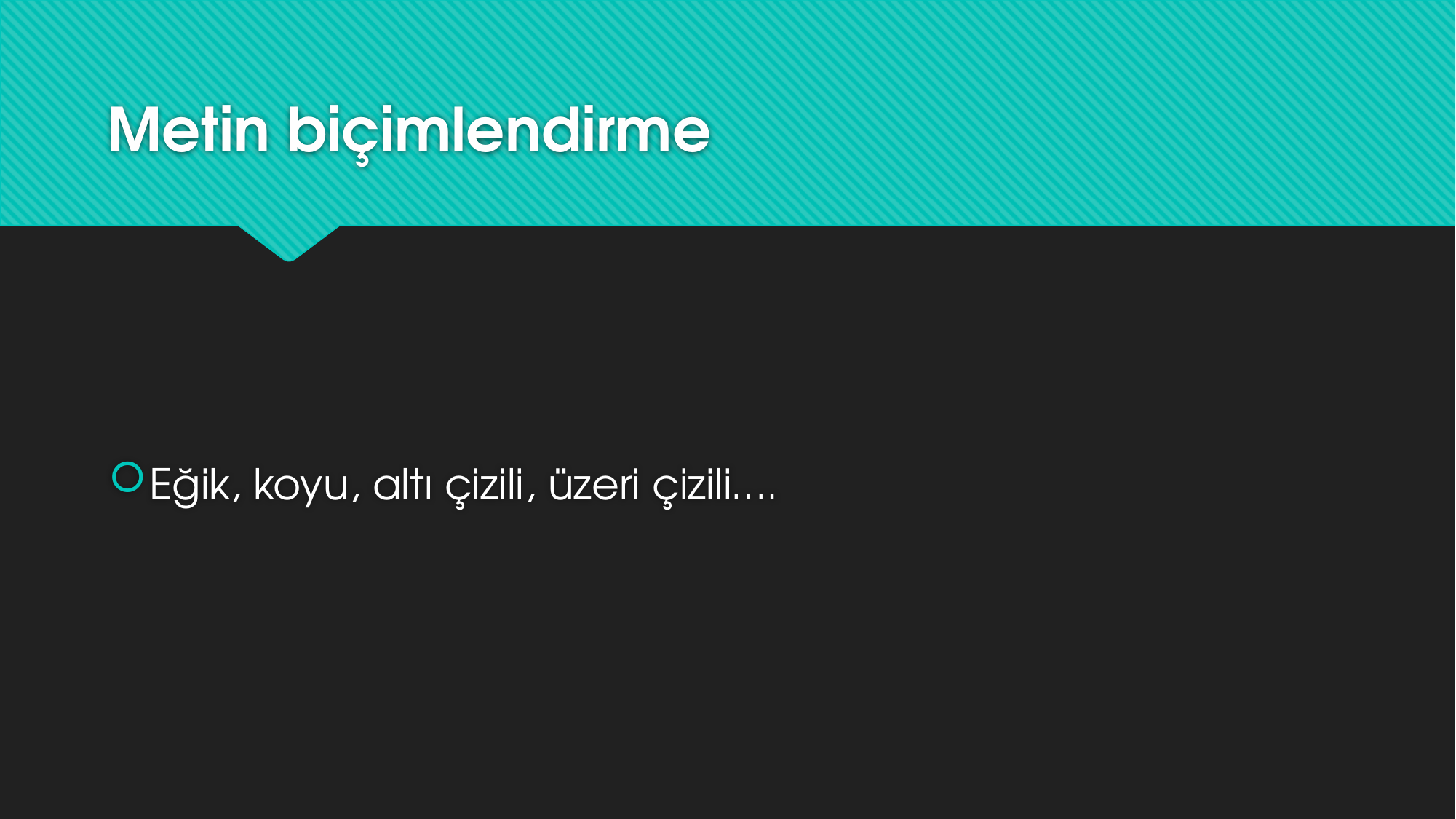

# Metin biçimlendirme
Eğik, koyu, altı çizili, üzeri çizili….